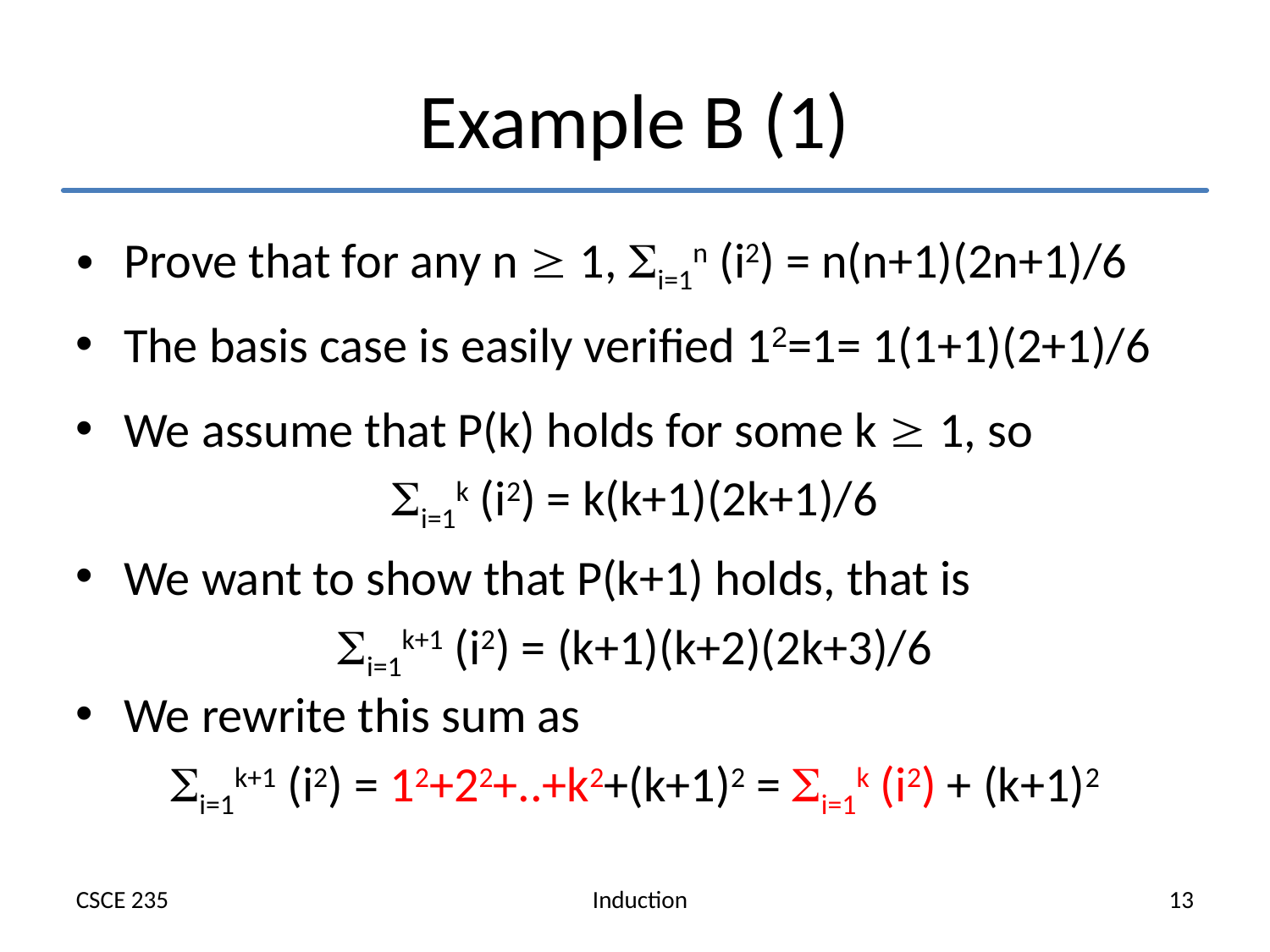

# Example B (1)
Prove that for any n ≥ 1, Σi=1n (i2) = n(n+1)(2n+1)/6

The basis case is easily verified 12=1= 1(1+1)(2+1)/6

We assume that P(k) holds for some k ≥ 1, so
Σi=1k (i2) = k(k+1)(2k+1)/6

We want to show that P(k+1) holds, that is
Σi=1k+1 (i2) = (k+1)(k+2)(2k+3)/6

We rewrite this sum as
Σi=1k+1 (i2) = 12+22+..+k2+(k+1)2 = Σi=1k (i2) + (k+1)2